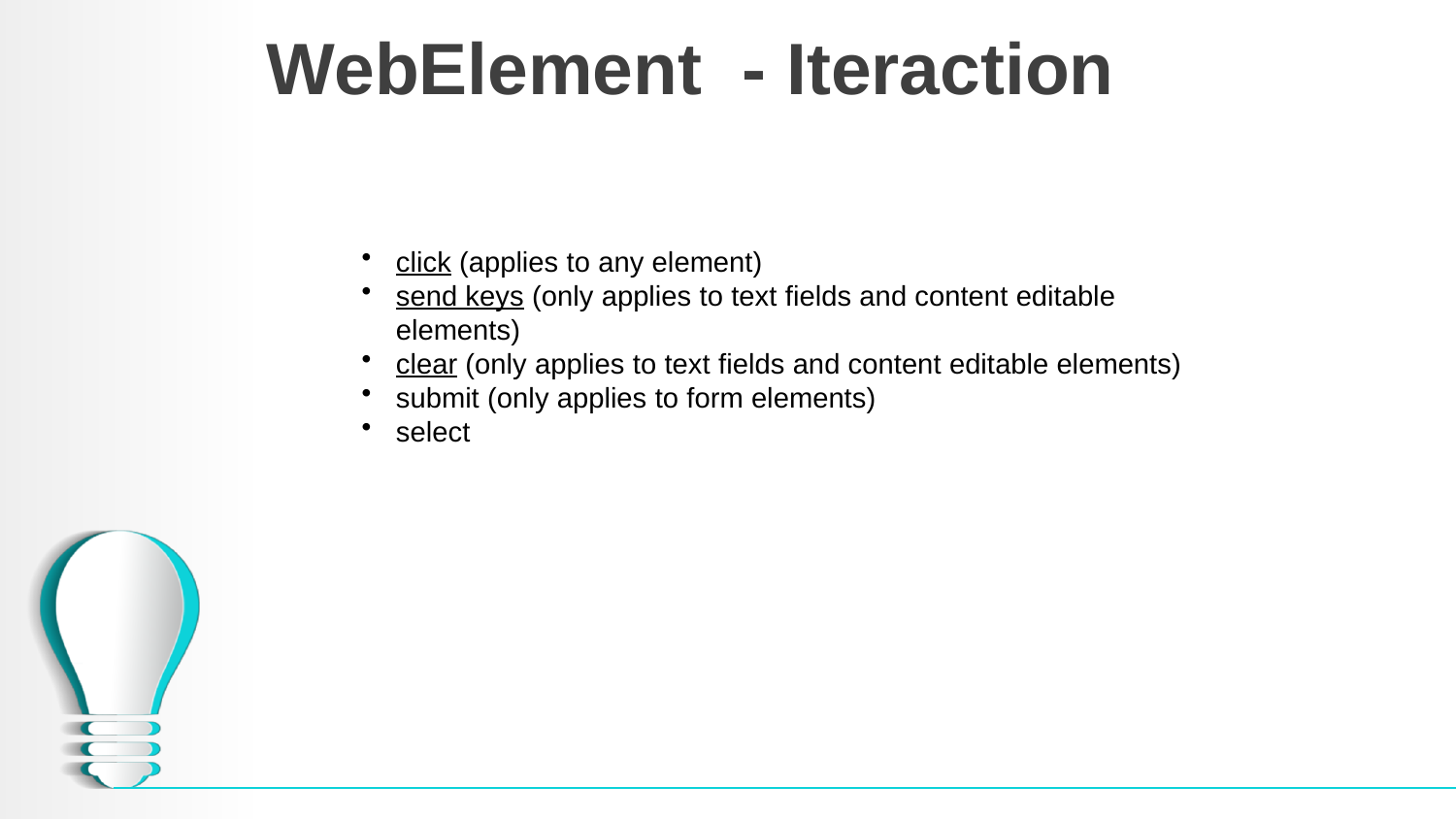

# WebElement  - Iteraction
click (applies to any element)
send keys (only applies to text fields and content editable elements)
clear (only applies to text fields and content editable elements)
submit (only applies to form elements)
select